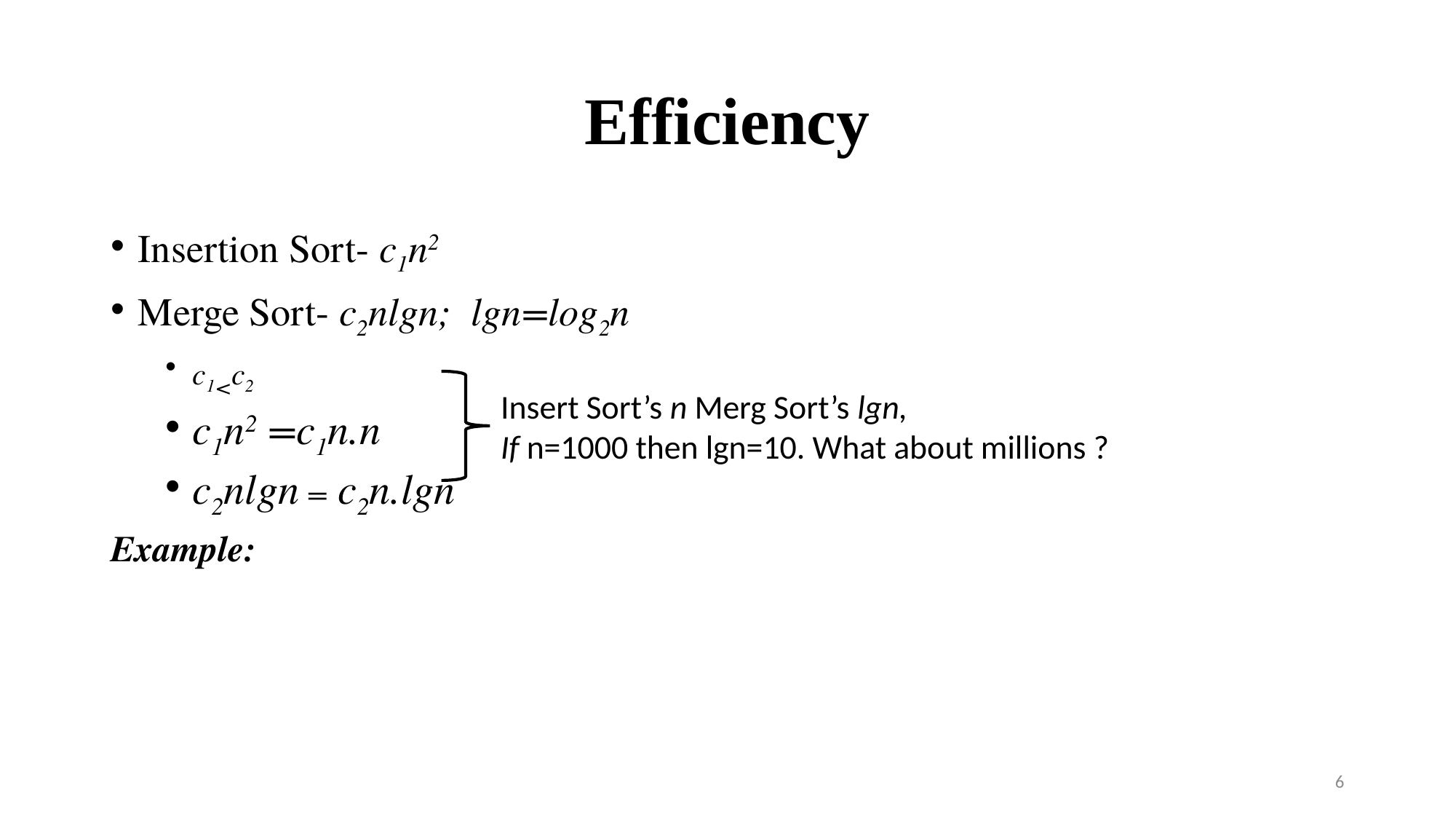

# Efficiency
Insertion Sort- c1n2
Merge Sort- c2nlgn;  lgn=log2n
c1<c2
c1n2 =c1n.n
c2nlgn = c2n.lgn
Example:

Insert Sort’s n Merg Sort’s lgn,
If n=1000 then lgn=10. What about millions ?
6